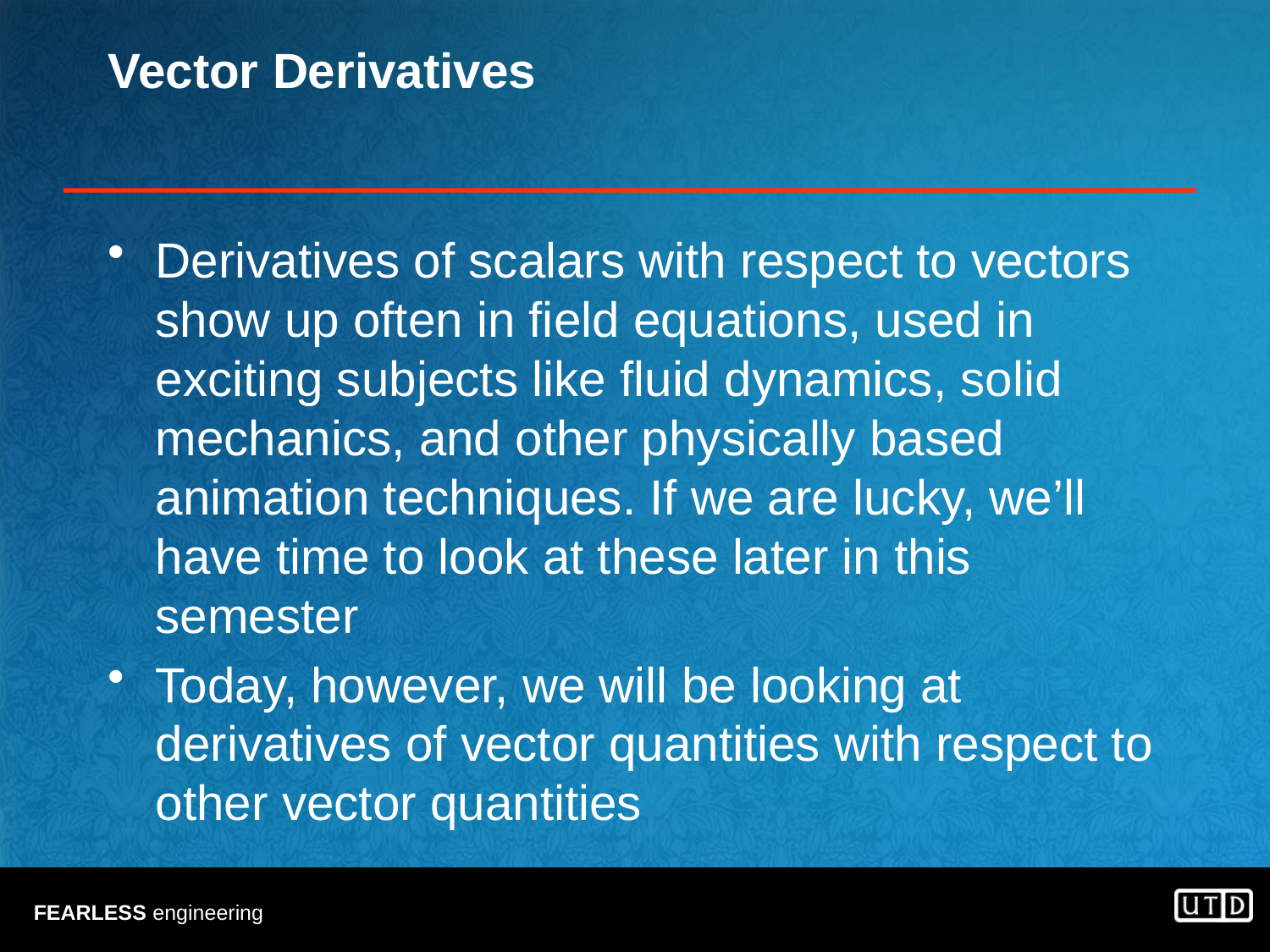

# Vector Derivatives

Derivatives of scalars with respect to vectors show up often in field equations, used in exciting subjects like fluid dynamics, solid mechanics, and other physically based animation techniques. If we are lucky, we’ll have time to look at these later in this semester
Today, however, we will be looking at derivatives of vector quantities with respect to other vector quantities